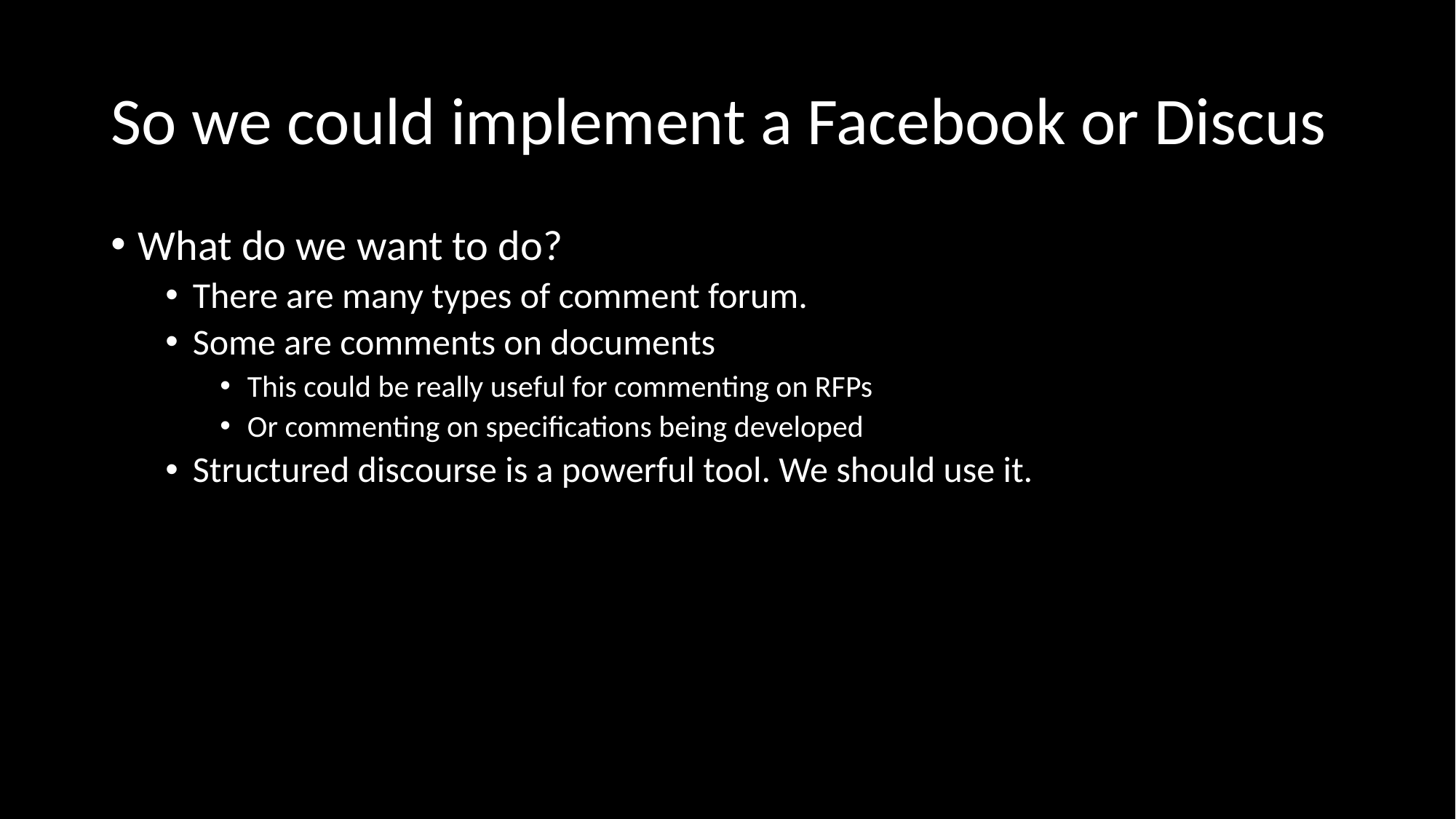

# So we could implement a Facebook or Discus
What do we want to do?
There are many types of comment forum.
Some are comments on documents
This could be really useful for commenting on RFPs
Or commenting on specifications being developed
Structured discourse is a powerful tool. We should use it.